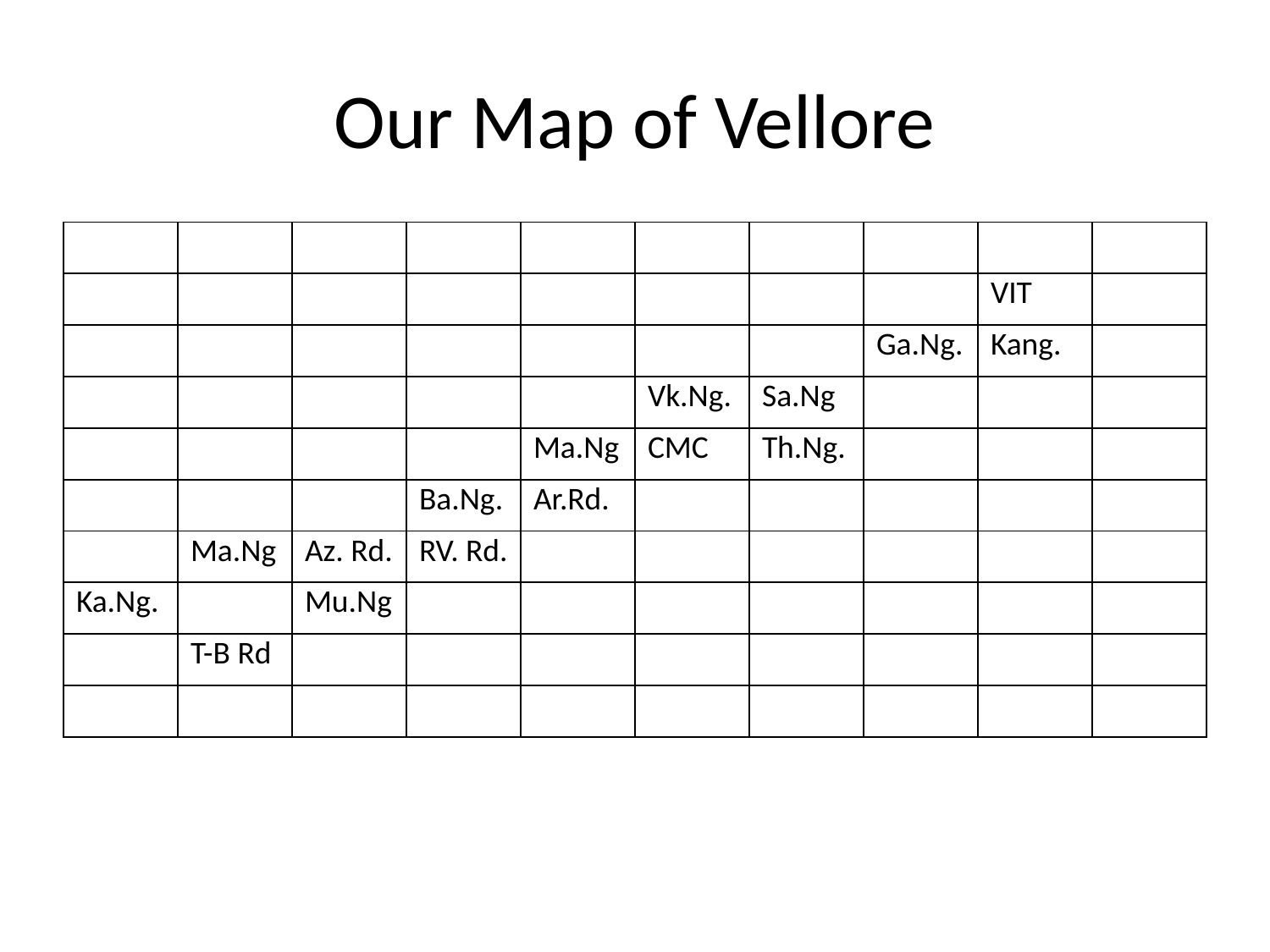

# Our Map of Vellore
|  |  |  |  |  |  |  |  |  |  |
| --- | --- | --- | --- | --- | --- | --- | --- | --- | --- |
|  |  |  |  |  |  |  |  | VIT |  |
|  |  |  |  |  |  |  | Ga.Ng. | Kang. |  |
|  |  |  |  |  | Vk.Ng. | Sa.Ng |  |  |  |
|  |  |  |  | Ma.Ng | CMC | Th.Ng. |  |  |  |
|  |  |  | Ba.Ng. | Ar.Rd. |  |  |  |  |  |
|  | Ma.Ng | Az. Rd. | RV. Rd. |  |  |  |  |  |  |
| Ka.Ng. |  | Mu.Ng |  |  |  |  |  |  |  |
|  | T-B Rd |  |  |  |  |  |  |  |  |
|  |  |  |  |  |  |  |  |  |  |